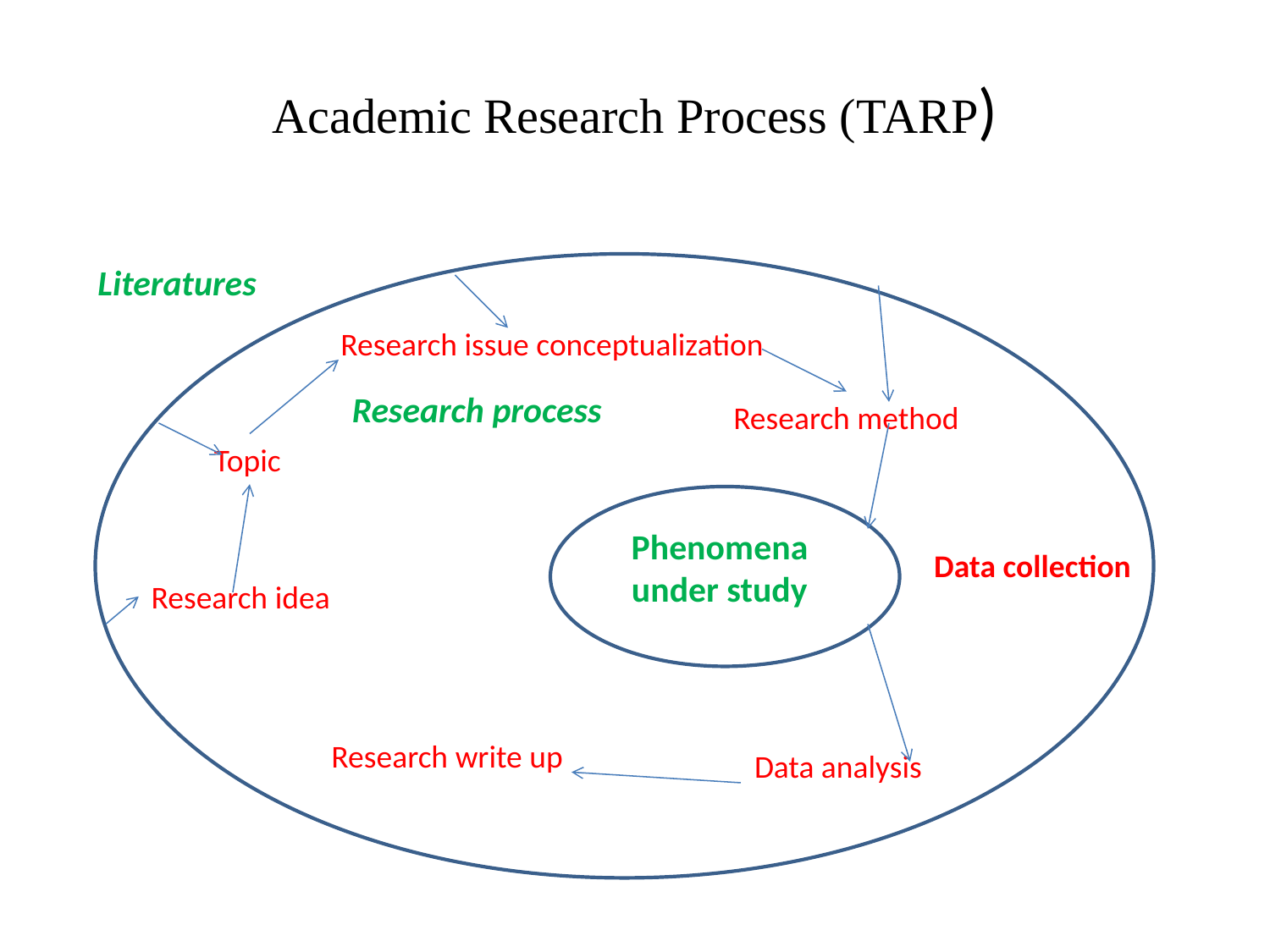

# Academic Research Process (TARP)
Literatures
rrr
Research issue conceptualization
Research process
Research method
Topic
PhenP
Phenomena under study
Data collection
Research idea
Research write up
Data analysis